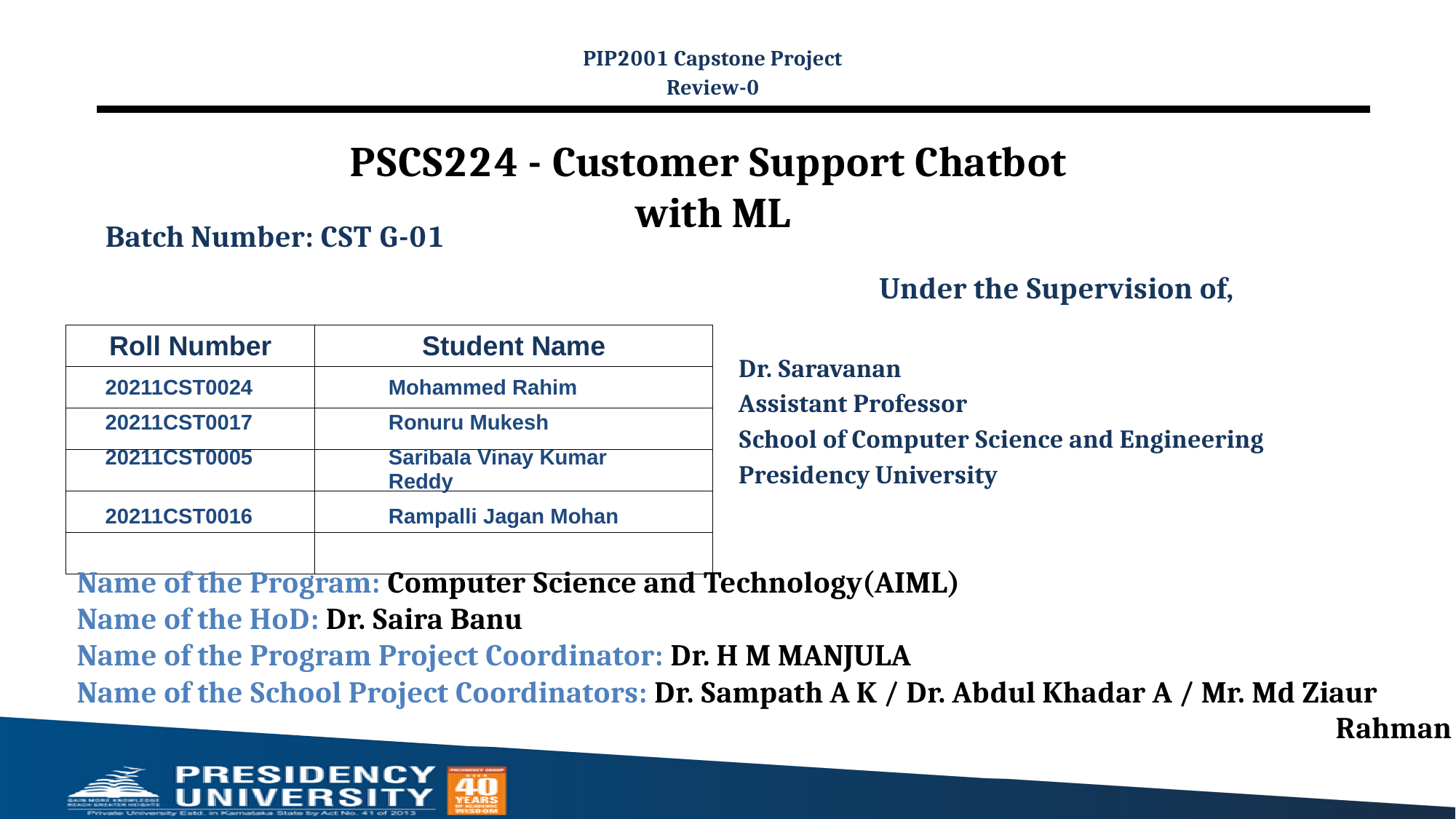

PIP2001 Capstone Project
Review-0
# PSCS224 - Customer Support Chatbot with ML
Batch Number: CST G-01

Under the Supervision of,

Dr. Saravanan
Assistant Professor
School of Computer Science and Engineering
Presidency University

|  |  |
| --- | --- |
| Roll Number | Student Name |
| --- | --- |
|  |  |
|  |  |
|  |  |
|  |  |
|  |  |
| 20211CST0024 | Mohammed Rahim |
| --- | --- |
| 20211CST0017 | Ronuru Mukesh |
| 20211CST0005 | Saribala Vinay Kumar Reddy |
| 20211CST0016 | Rampalli Jagan Mohan |
Name of the Program: Computer Science and Technology(AIML)
Name of the HoD: Dr. Saira Banu
Name of the Program Project Coordinator: Dr. H M MANJULA
Name of the School Project Coordinators: Dr. Sampath A K / Dr. Abdul Khadar A / Mr. Md Ziaur
                                                                                                                                                                                           Rahman